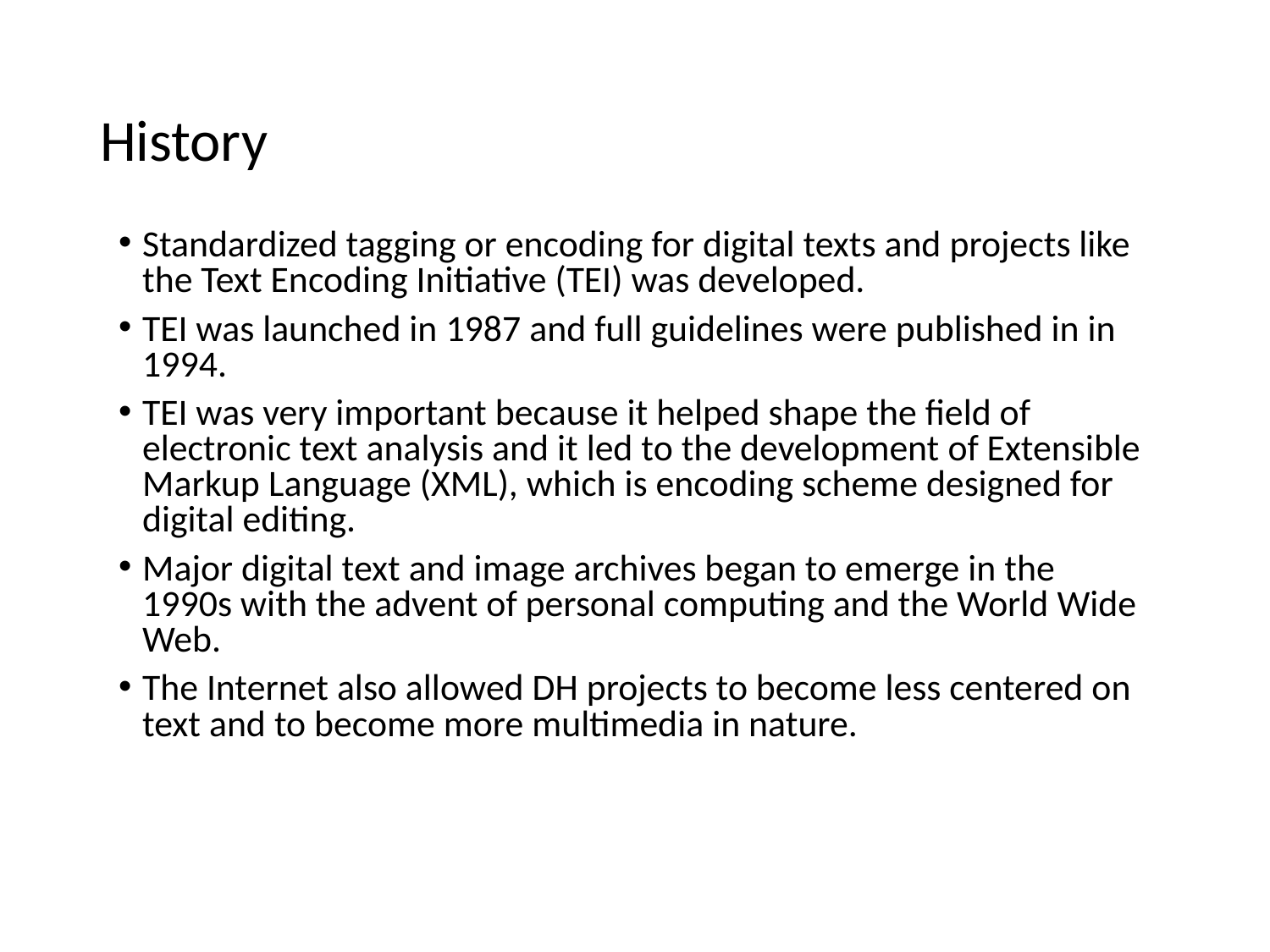

# History
Standardized tagging or encoding for digital texts and projects like the Text Encoding Initiative (TEI) was developed.
TEI was launched in 1987 and full guidelines were published in in 1994.
TEI was very important because it helped shape the field of electronic text analysis and it led to the development of Extensible Markup Language (XML), which is encoding scheme designed for digital editing.
Major digital text and image archives began to emerge in the 1990s with the advent of personal computing and the World Wide Web.
The Internet also allowed DH projects to become less centered on text and to become more multimedia in nature.